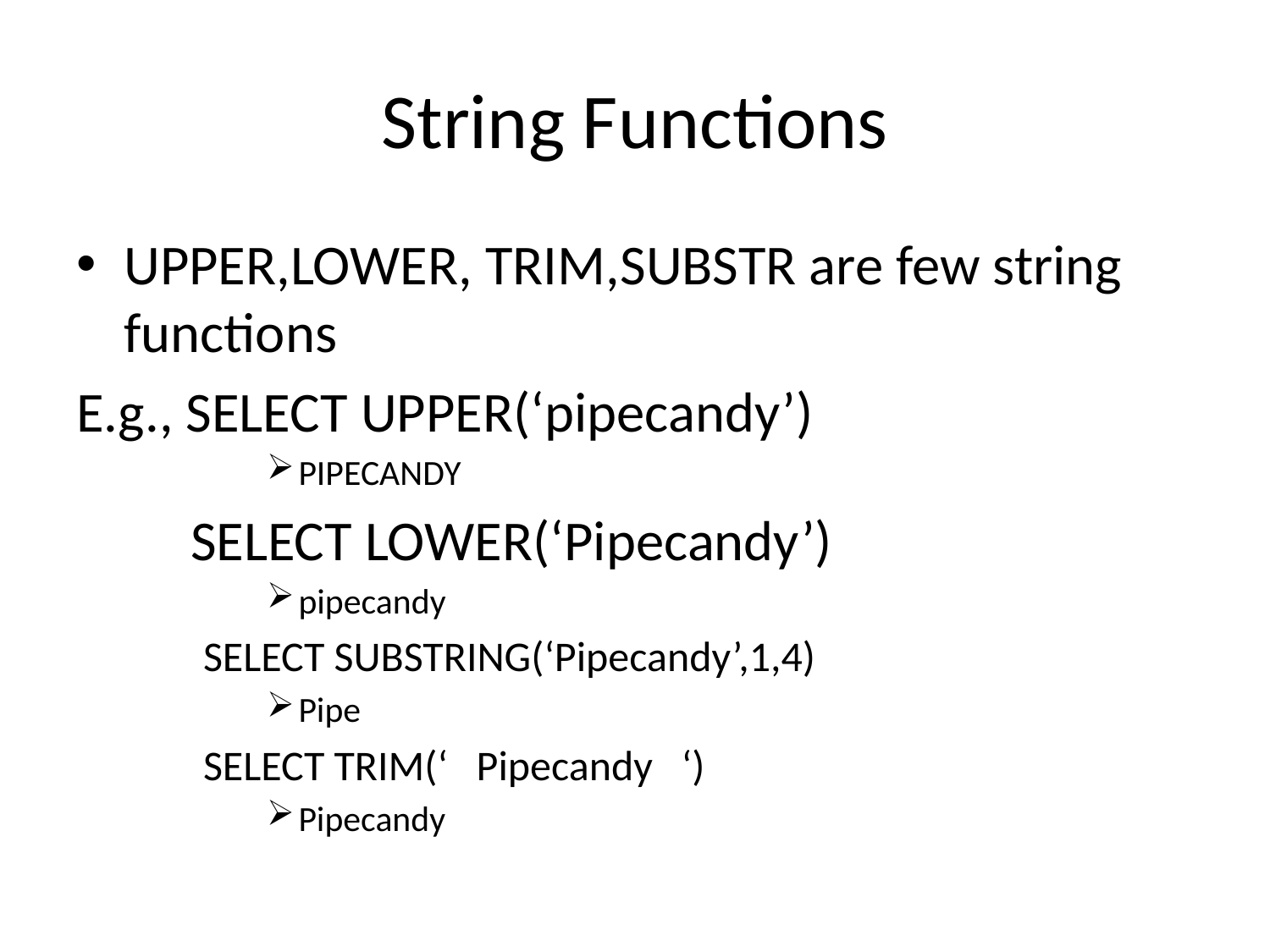

# String Functions
UPPER,LOWER, TRIM,SUBSTR are few string functions
E.g., SELECT UPPER(‘pipecandy’)
PIPECANDY
         SELECT LOWER(‘Pipecandy’)
pipecandy
SELECT SUBSTRING(‘Pipecandy’,1,4)
Pipe
SELECT TRIM(‘   Pipecandy   ‘)
Pipecandy